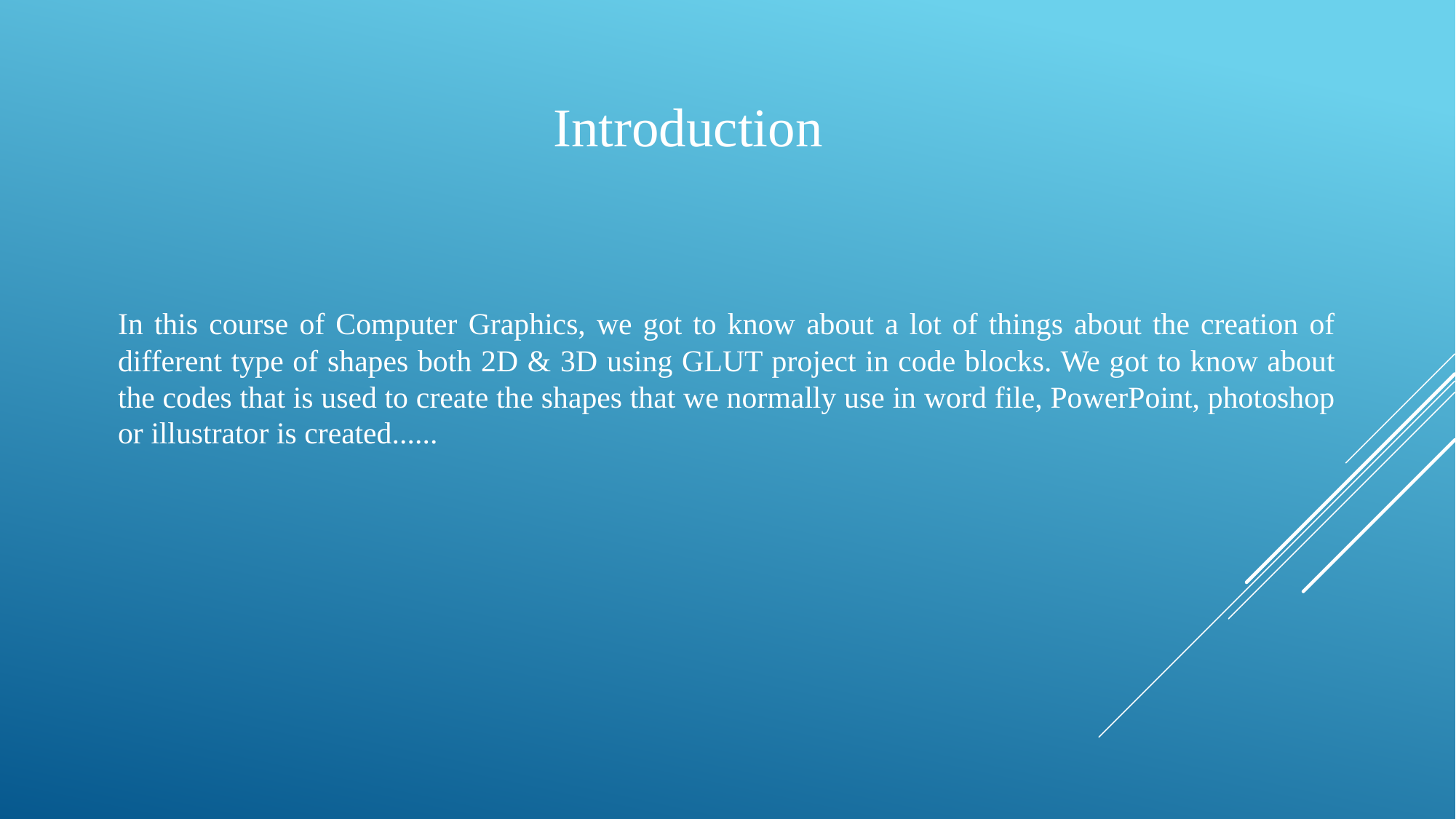

Introduction

In this course of Computer Graphics, we got to know about a lot of things about the creation of different type of shapes both 2D & 3D using GLUT project in code blocks. We got to know about the codes that is used to create the shapes that we normally use in word file, PowerPoint, photoshop or illustrator is created......